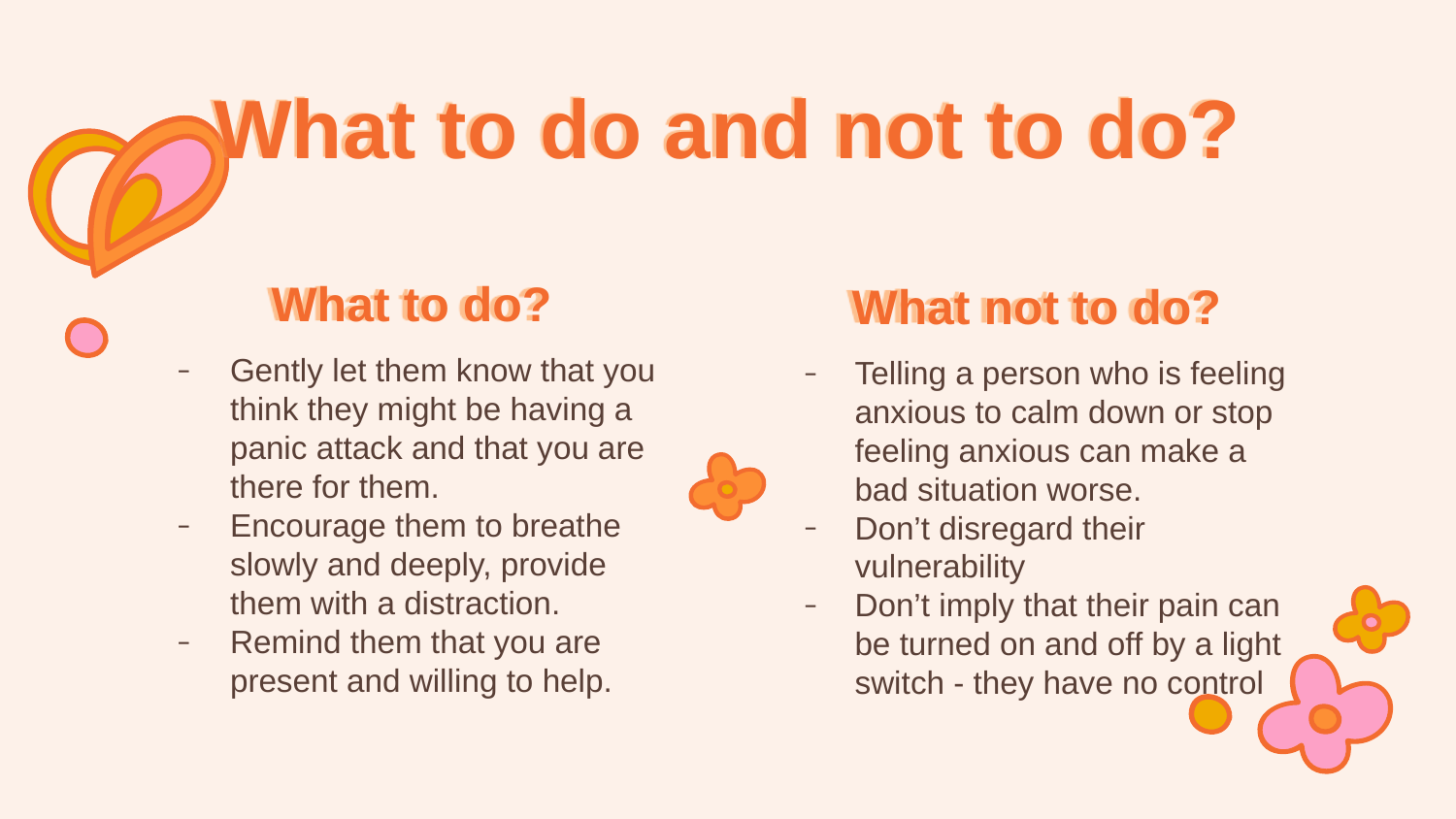

# What to do and not to do?
What to do?
What not to do?
Gently let them know that you think they might be having a panic attack and that you are there for them.
Encourage them to breathe slowly and deeply, provide them with a distraction.
Remind them that you are present and willing to help.
Telling a person who is feeling anxious to calm down or stop feeling anxious can make a bad situation worse.
Don’t disregard their vulnerability
Don’t imply that their pain can be turned on and off by a light switch - they have no control